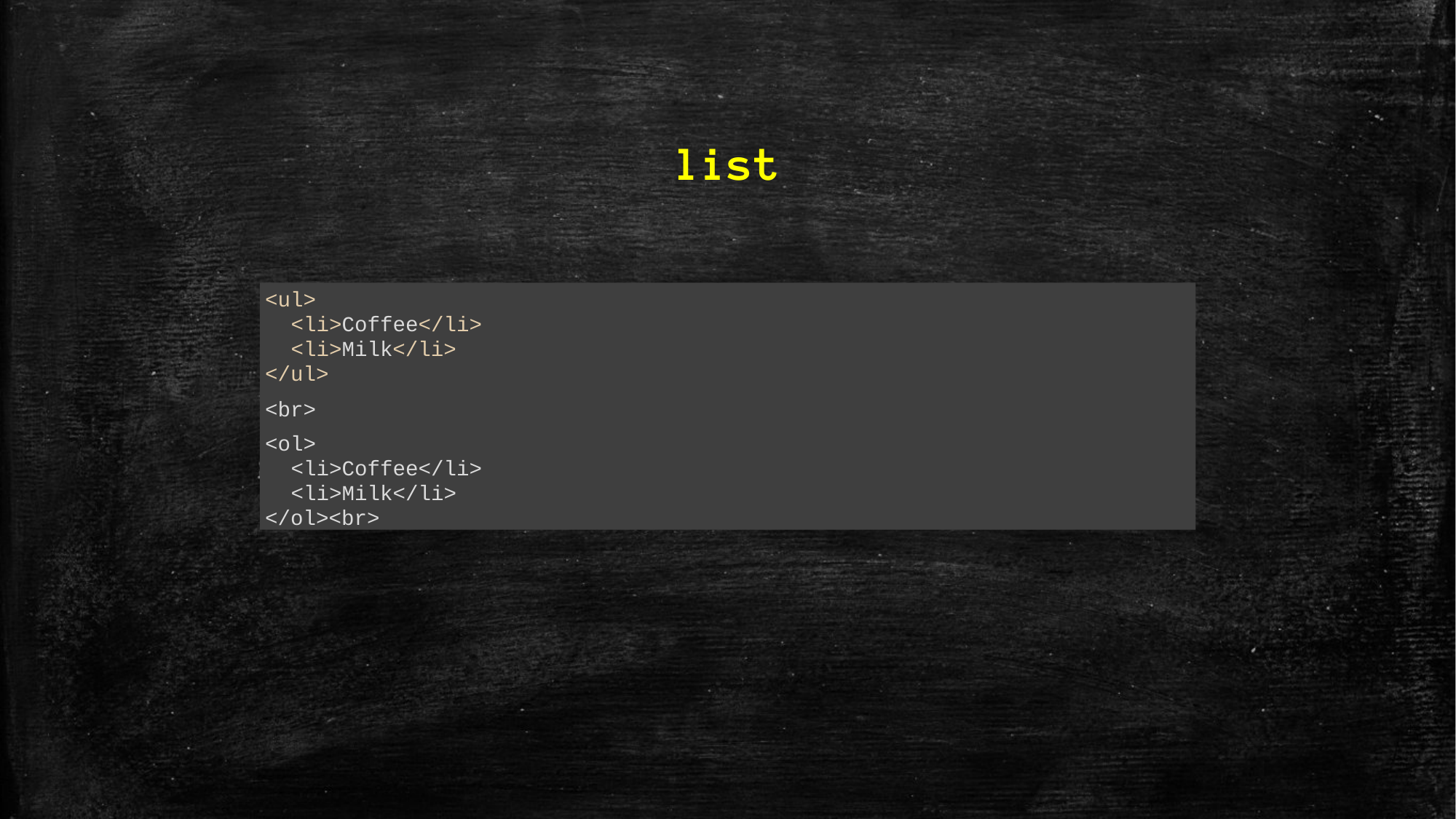

list
<ul>
<li>Coffee</li>
<li>Milk</li>
</ul>
<br>
<ol>
<li>Coffee</li>
<li>Milk</li>
</ol><br>